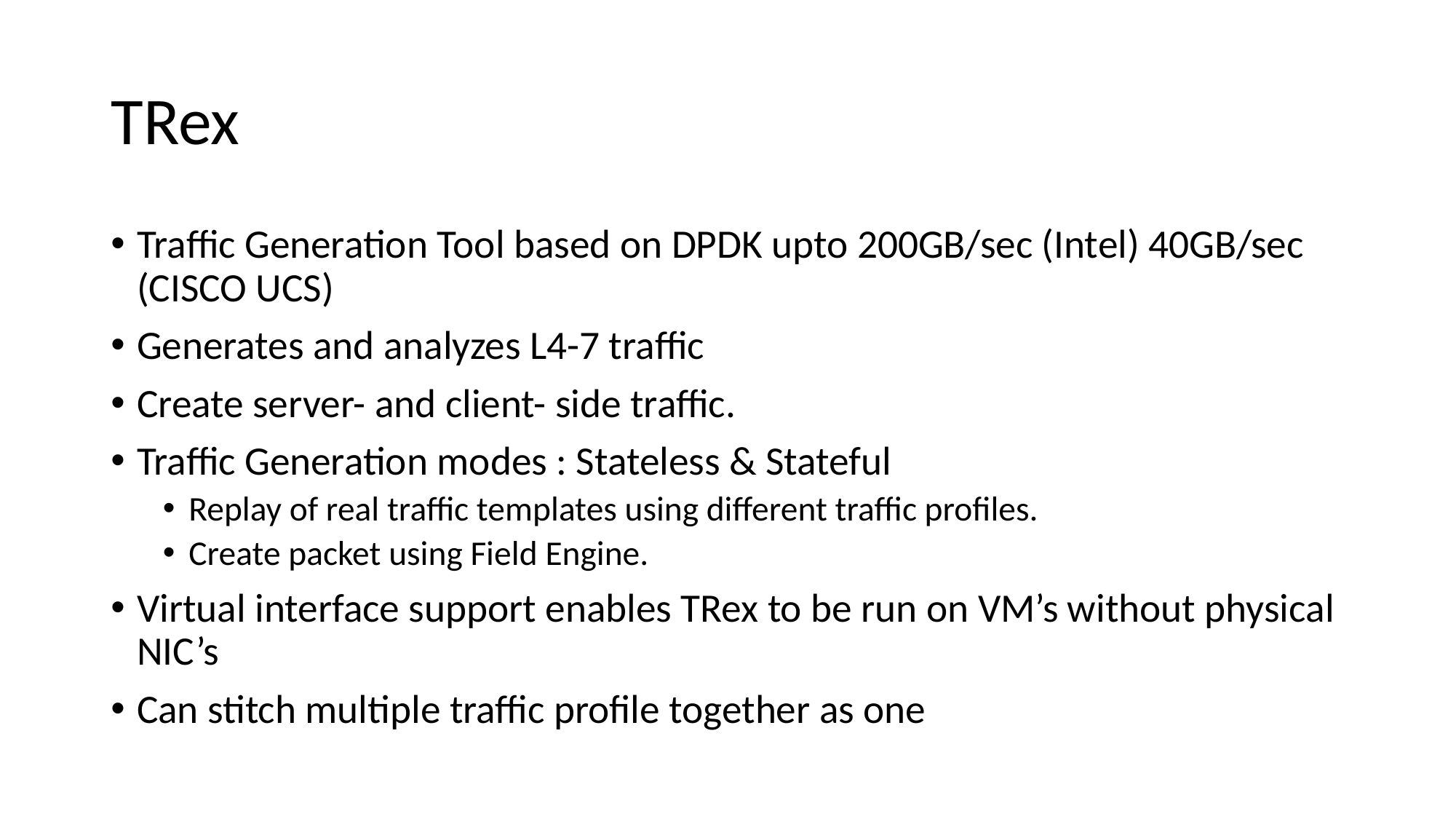

# TRex
Traffic Generation Tool based on DPDK upto 200GB/sec (Intel) 40GB/sec (CISCO UCS)
Generates and analyzes L4-7 traffic
Create server- and client- side traffic.
Traffic Generation modes : Stateless & Stateful
Replay of real traffic templates using different traffic profiles.
Create packet using Field Engine.
Virtual interface support enables TRex to be run on VM’s without physical NIC’s
Can stitch multiple traffic profile together as one